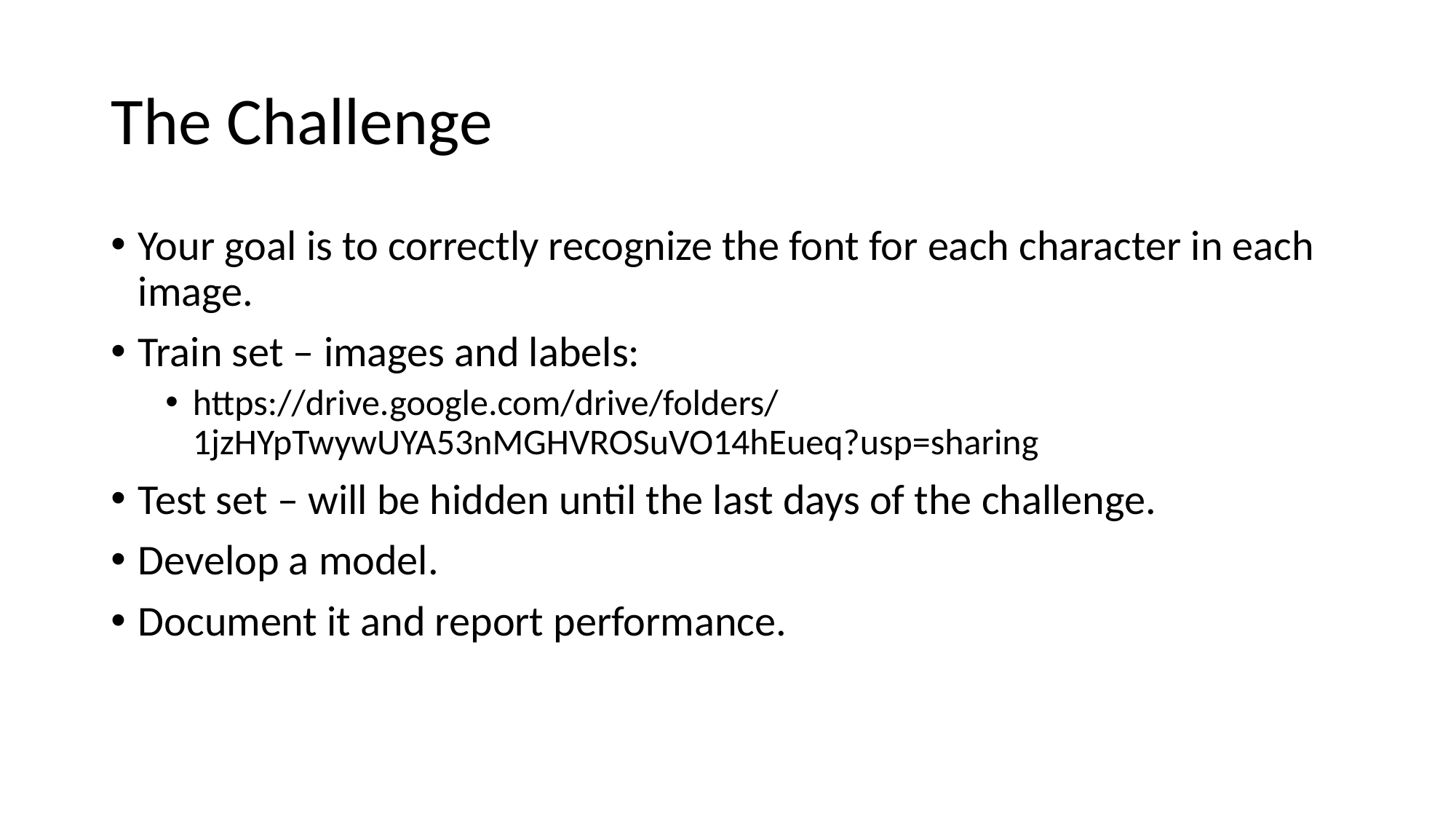

# The Challenge
Your goal is to correctly recognize the font for each character in each image.
Train set – images and labels:
https://drive.google.com/drive/folders/1jzHYpTwywUYA53nMGHVROSuVO14hEueq?usp=sharing
Test set – will be hidden until the last days of the challenge.
Develop a model.
Document it and report performance.